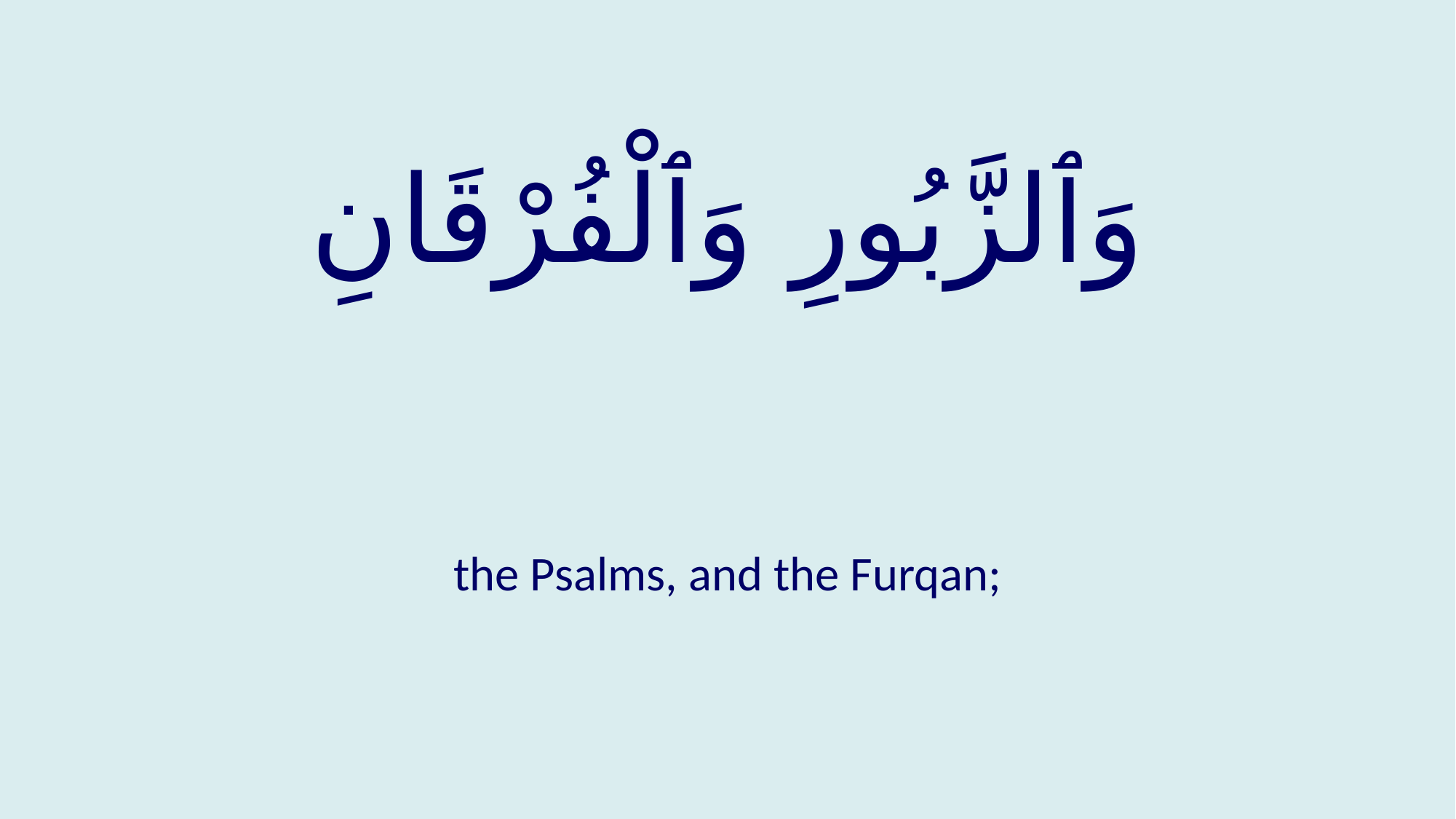

# وَٱلزَّبُورِ وَٱلْفُرْقَانِ
the Psalms, and the Furqan;